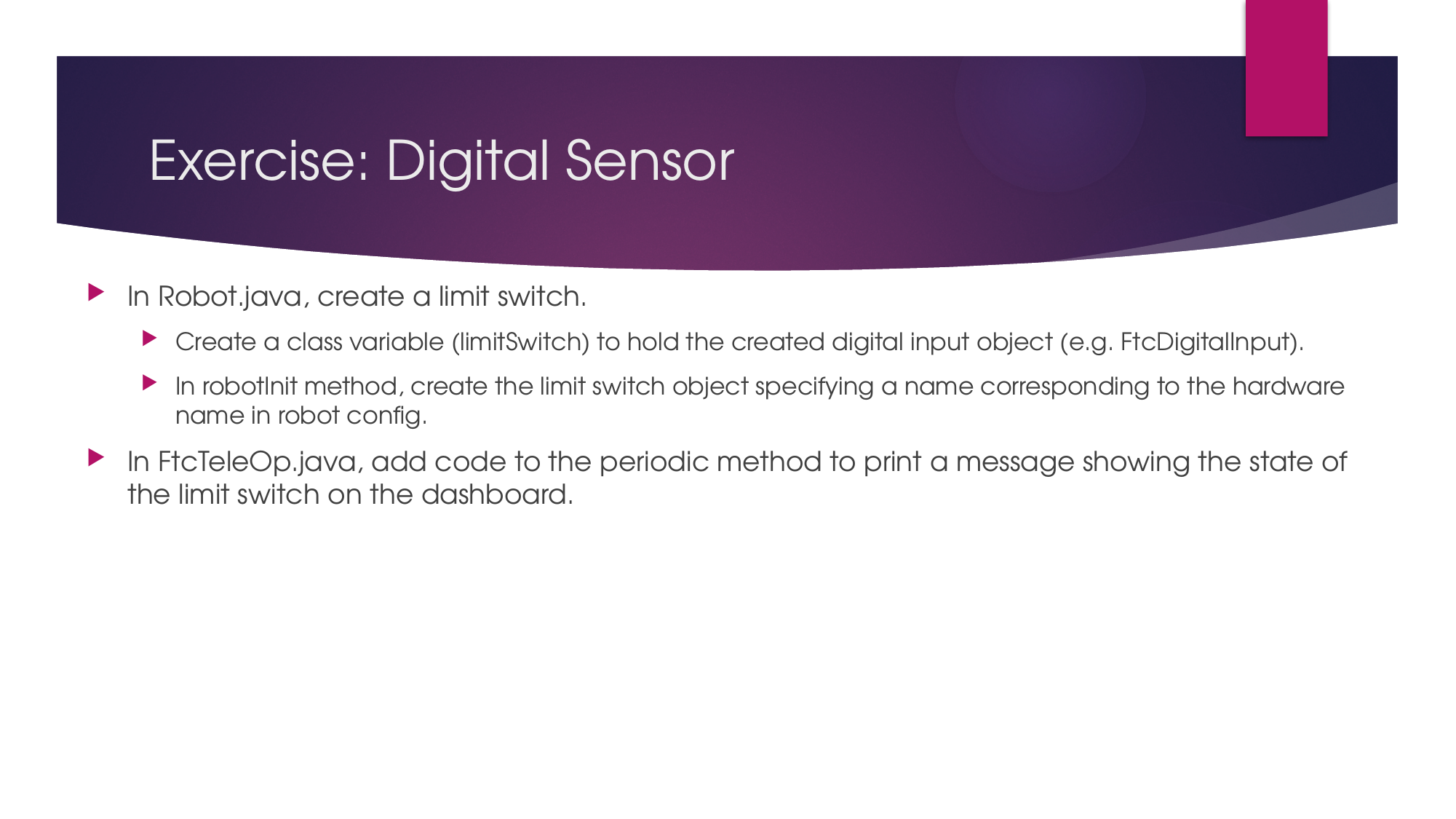

# Exercise: Digital Sensor
In Robot.java, create a limit switch.
Create a class variable (limitSwitch) to hold the created digital input object (e.g. FtcDigitalInput).
In robotInit method, create the limit switch object specifying a name corresponding to the hardware name in robot config.
In FtcTeleOp.java, add code to the periodic method to print a message showing the state of the limit switch on the dashboard.